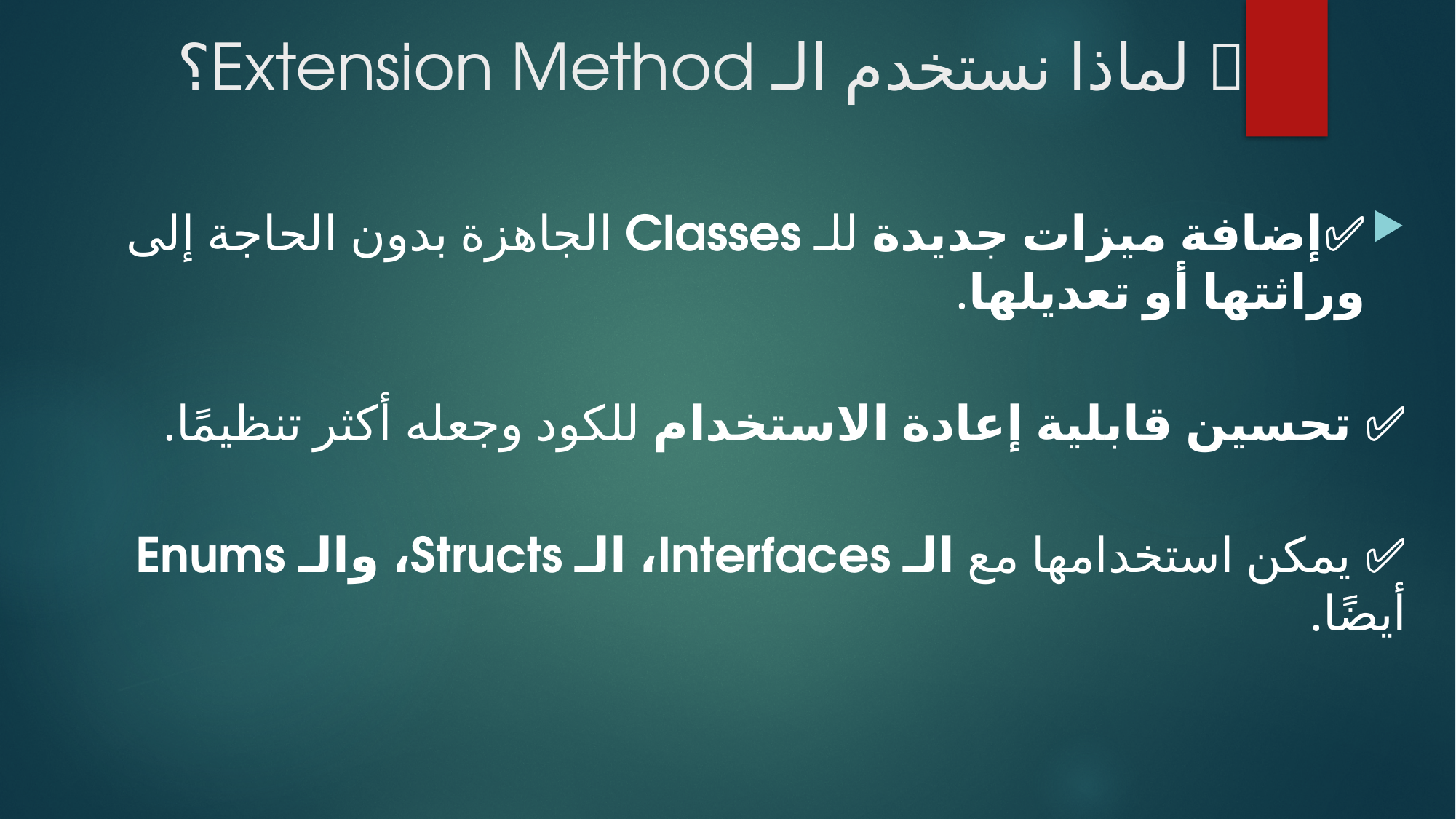

# 📌 لماذا نستخدم الـ Extension Method؟
✅إضافة ميزات جديدة للـ Classes الجاهزة بدون الحاجة إلى وراثتها أو تعديلها.
✅ تحسين قابلية إعادة الاستخدام للكود وجعله أكثر تنظيمًا.
✅ يمكن استخدامها مع الـ Interfaces، الـ Structs، والـ Enums  أيضًا.